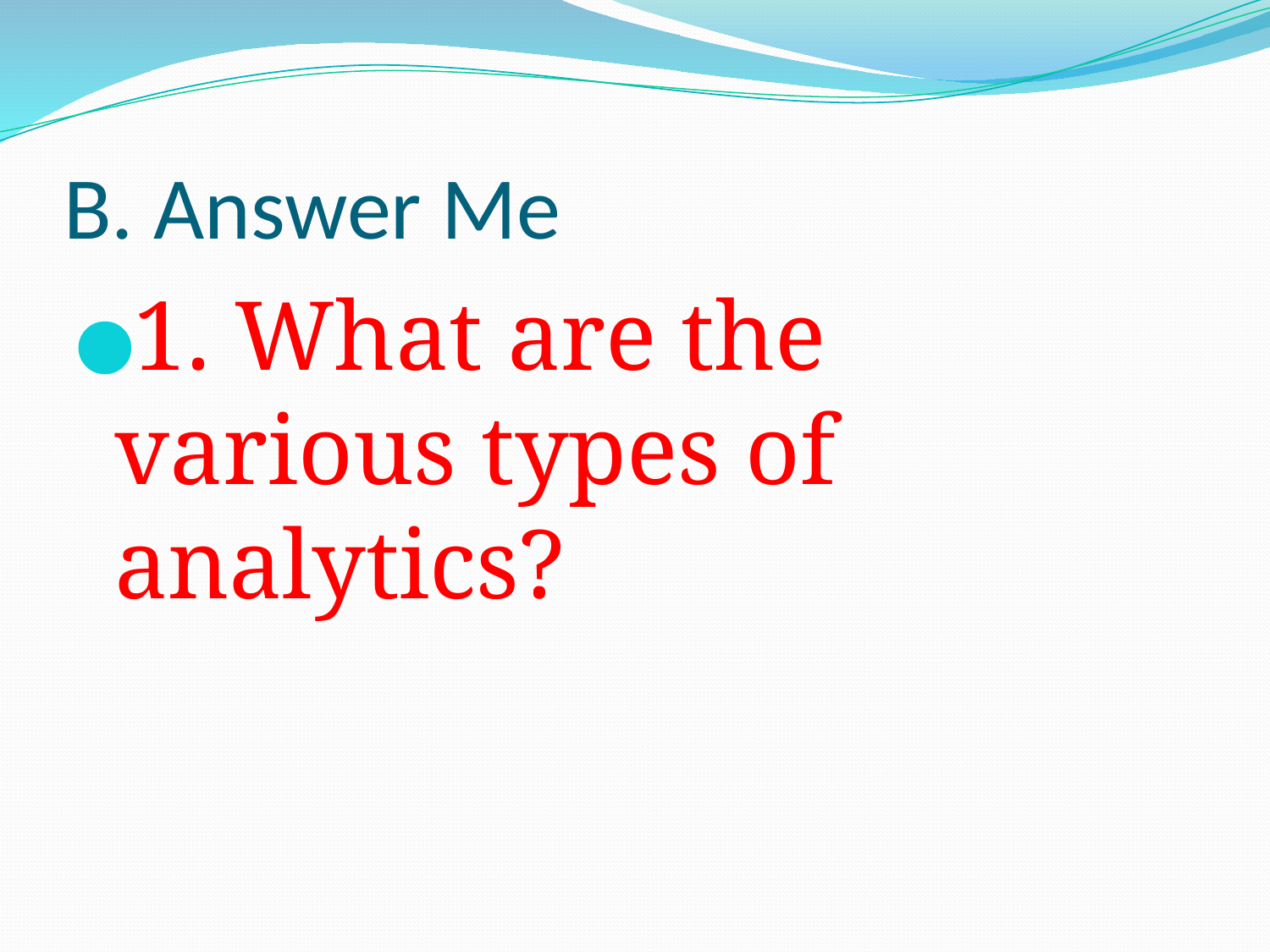

# B. Answer Me
1. What are the various types of analytics?